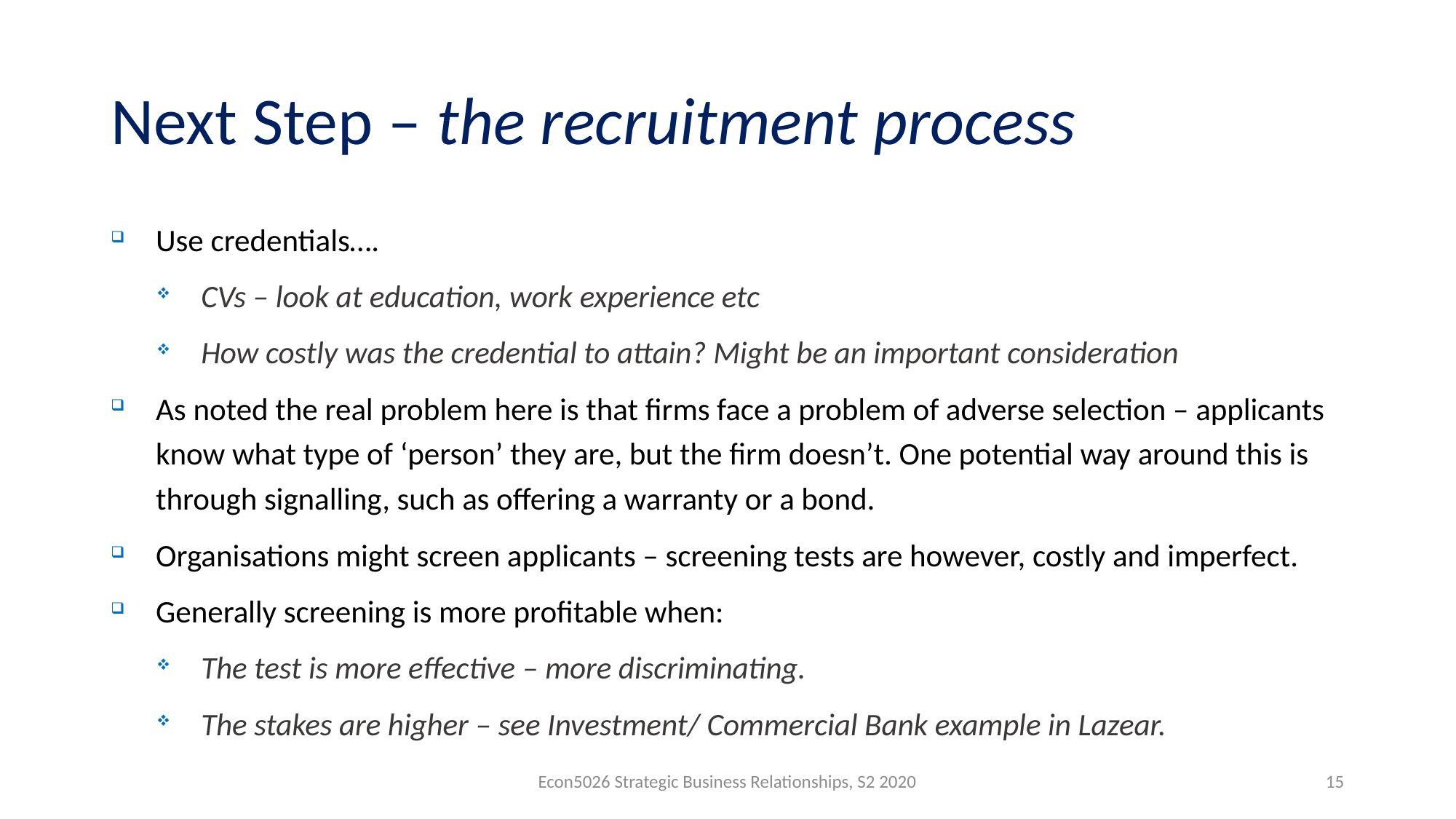

# Next Step – the recruitment process
Use credentials….
CVs – look at education, work experience etc
How costly was the credential to attain? Might be an important consideration
As noted the real problem here is that firms face a problem of adverse selection – applicants know what type of ‘person’ they are, but the firm doesn’t. One potential way around this is through signalling, such as offering a warranty or a bond.
Organisations might screen applicants – screening tests are however, costly and imperfect.
Generally screening is more profitable when:
The test is more effective – more discriminating.
The stakes are higher – see Investment/ Commercial Bank example in Lazear.

Econ5026 Strategic Business Relationships, S2 2020
15